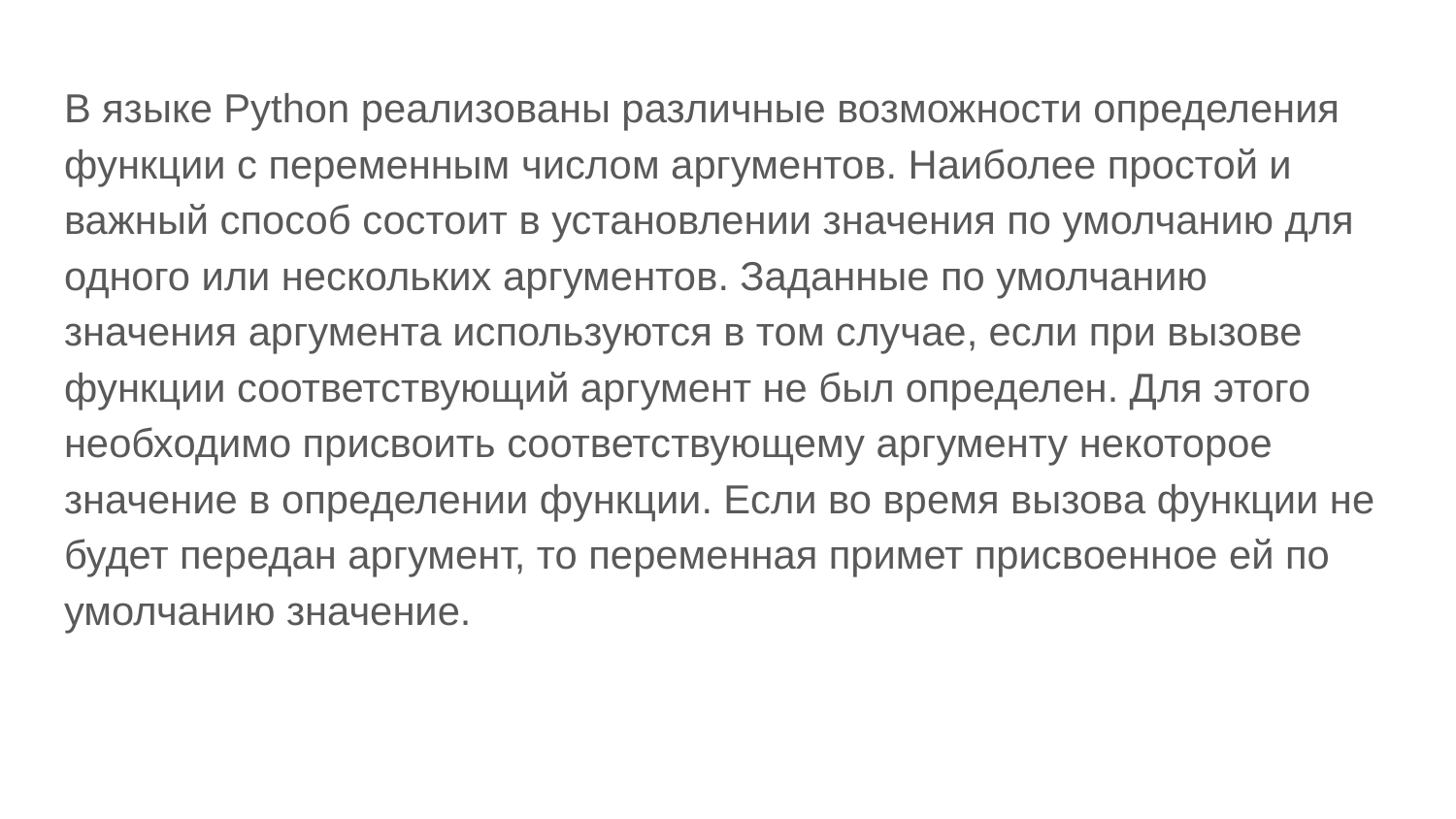

В языке Python реализованы различные возможности определения функции с переменным числом аргументов. Наиболее простой и важный способ состоит в установлении значения по умолчанию для одного или нескольких аргументов. Заданные по умолчанию значения аргумента используются в том случае, если при вызове функции соответствующий аргумент не был определен. Для этого необходимо присвоить соответствующему аргументу некоторое значение в определении функции. Если во время вызова функции не будет передан аргумент, то переменная примет присвоенное ей по умолчанию значение.